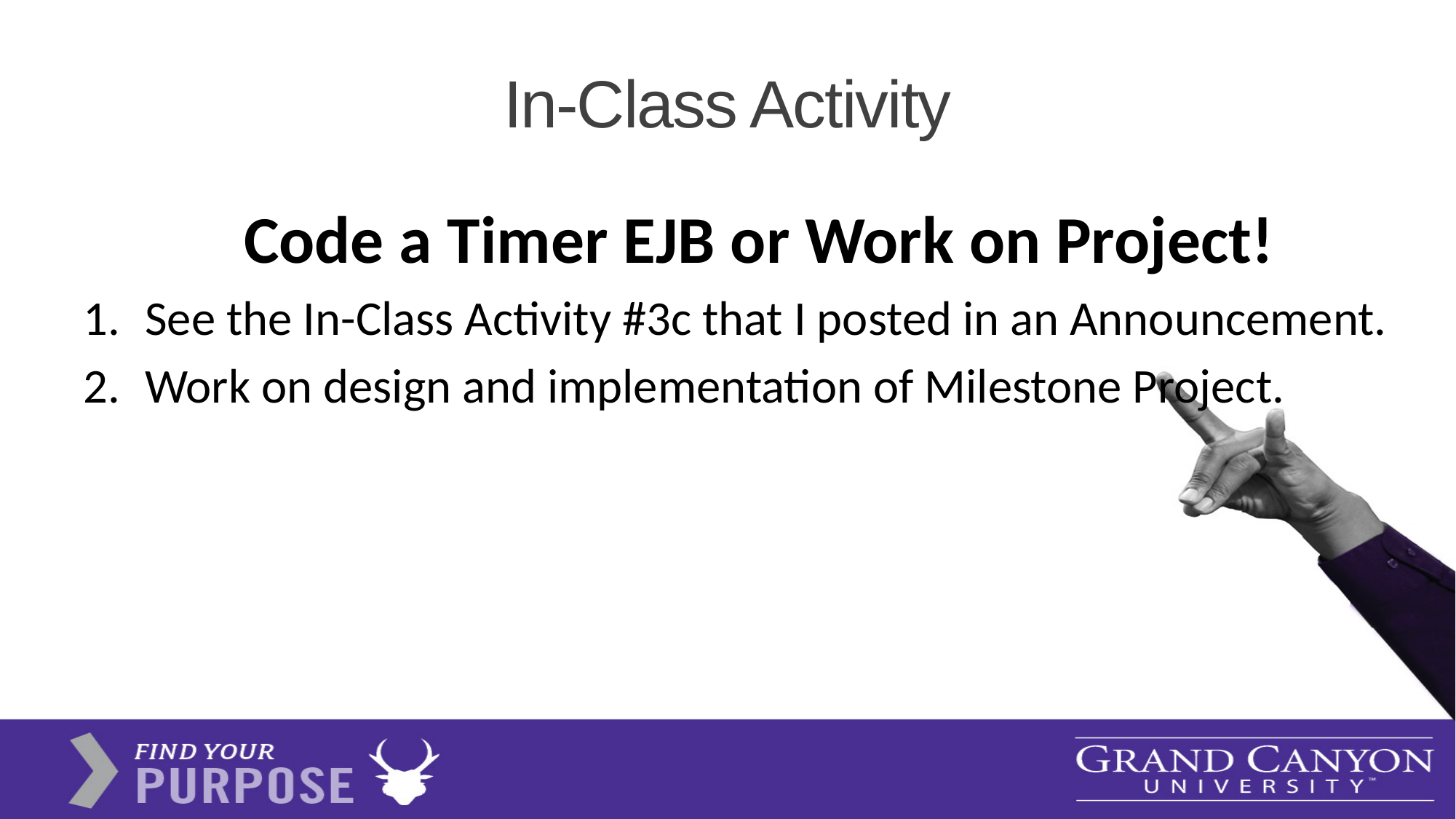

# In-Class Activity
Code a Timer EJB or Work on Project!
See the In-Class Activity #3c that I posted in an Announcement.
Work on design and implementation of Milestone Project.